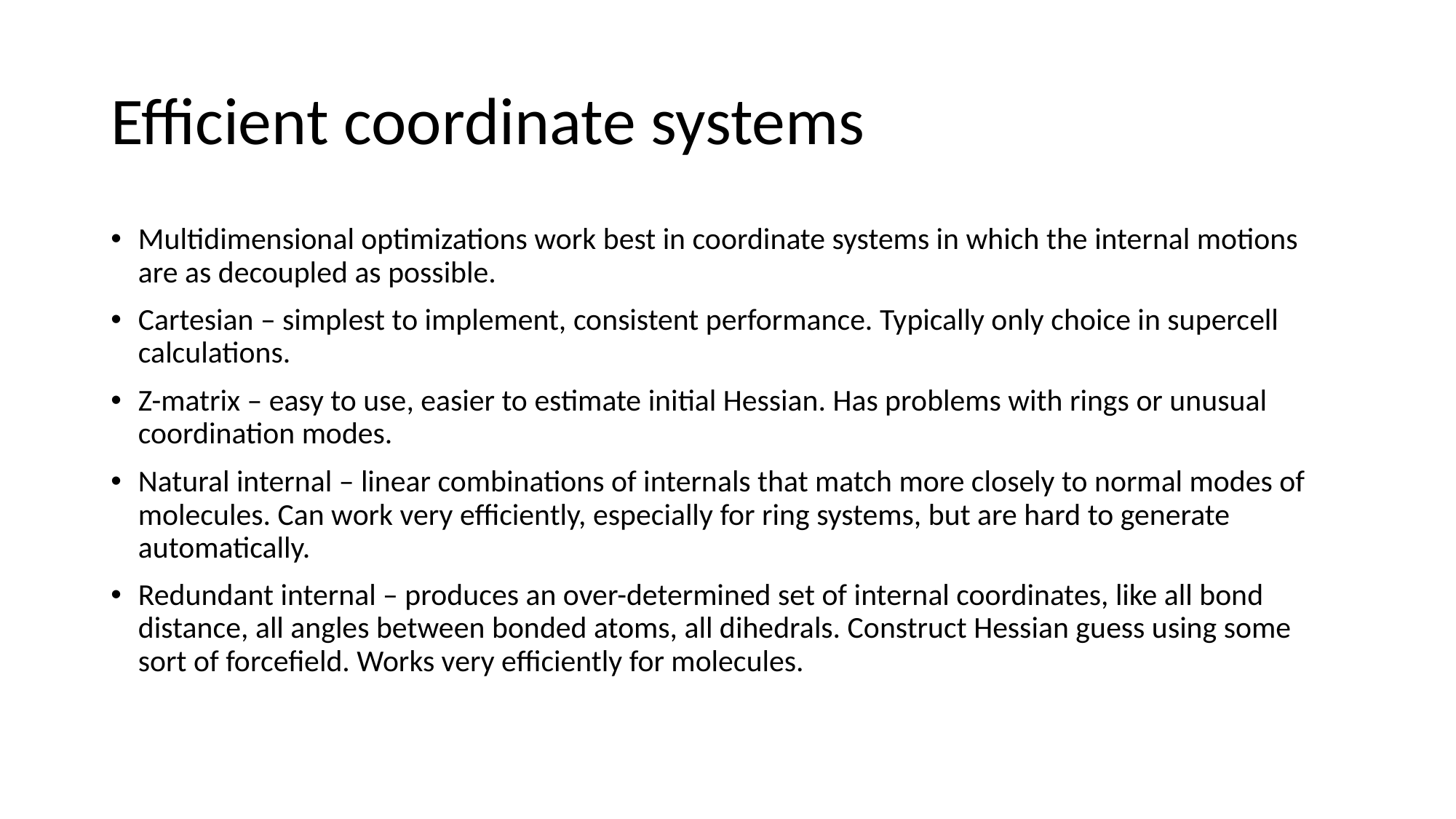

# Efficient coordinate systems
Multidimensional optimizations work best in coordinate systems in which the internal motions are as decoupled as possible.
Cartesian – simplest to implement, consistent performance. Typically only choice in supercell calculations.
Z-matrix – easy to use, easier to estimate initial Hessian. Has problems with rings or unusual coordination modes.
Natural internal – linear combinations of internals that match more closely to normal modes of molecules. Can work very efficiently, especially for ring systems, but are hard to generate automatically.
Redundant internal – produces an over-determined set of internal coordinates, like all bond distance, all angles between bonded atoms, all dihedrals. Construct Hessian guess using some sort of forcefield. Works very efficiently for molecules.